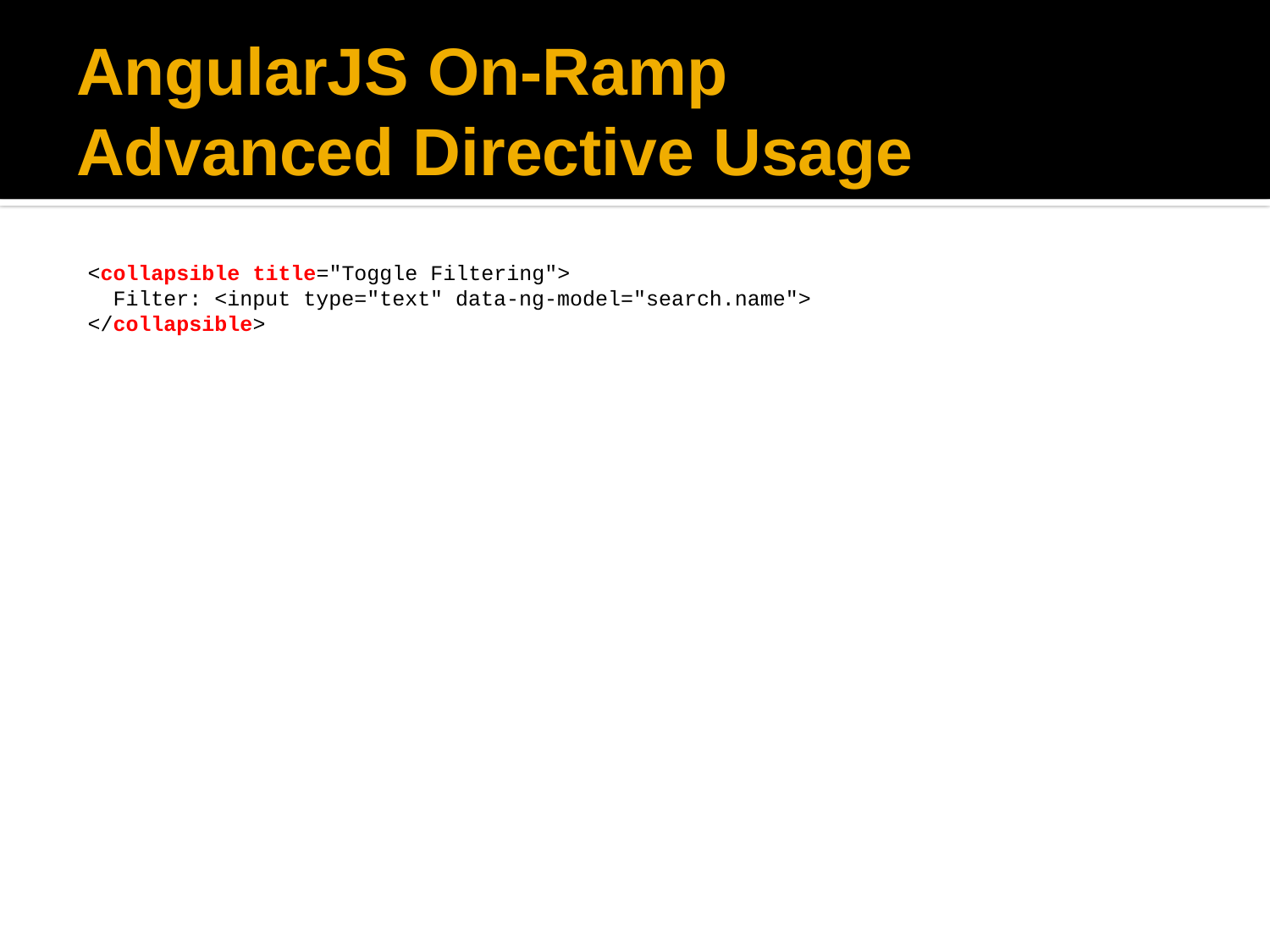

# AngularJS On-Ramp Advanced Directive Usage
<collapsible title="Toggle Filtering">
  Filter: <input type="text" data-ng-model="search.name">
</collapsible>